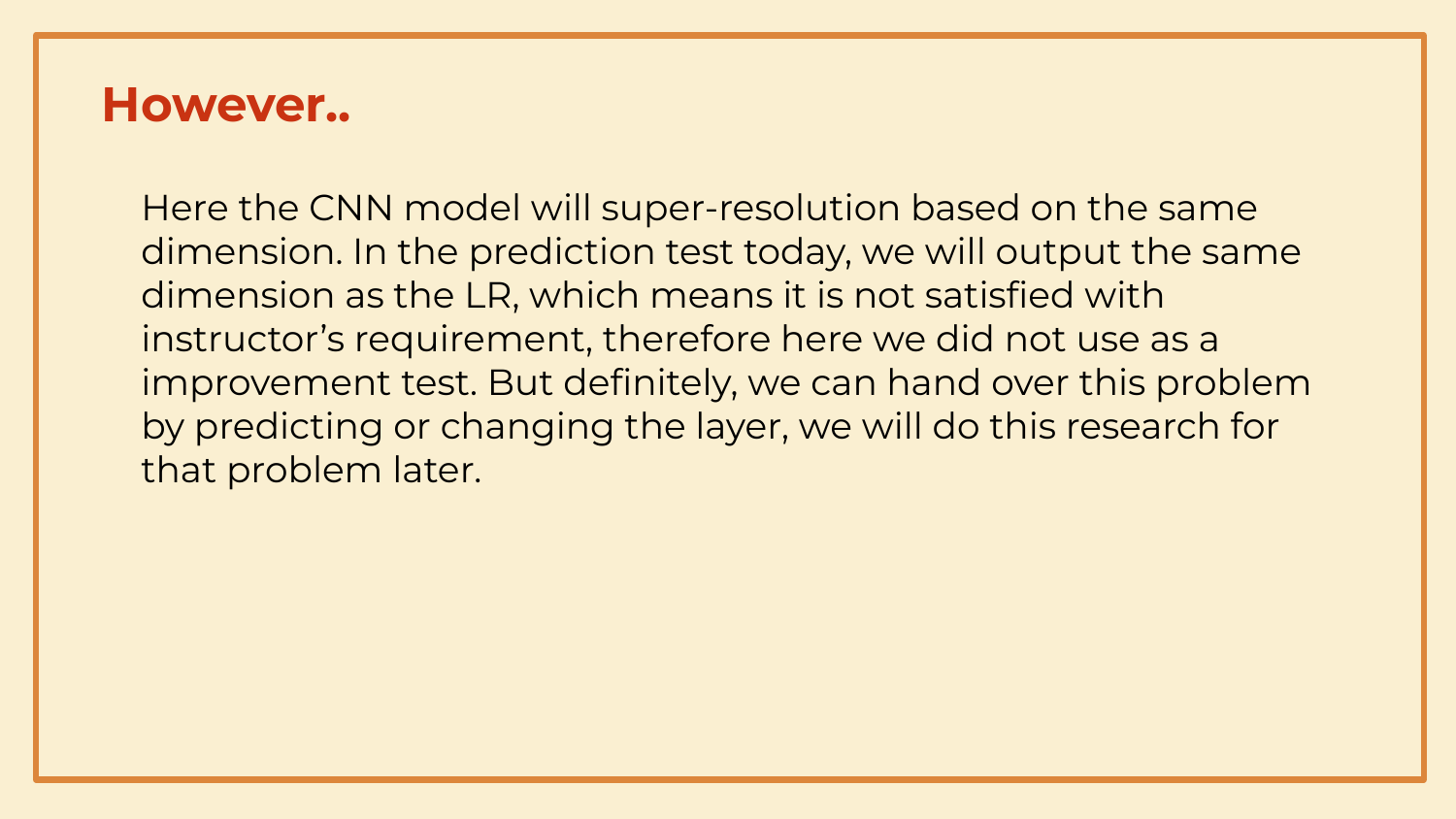

However..

Here the CNN model will super-resolution based on the same dimension. In the prediction test today, we will output the same dimension as the LR, which means it is not satisfied with instructor’s requirement, therefore here we did not use as a improvement test. But definitely, we can hand over this problem by predicting or changing the layer, we will do this research for that problem later.